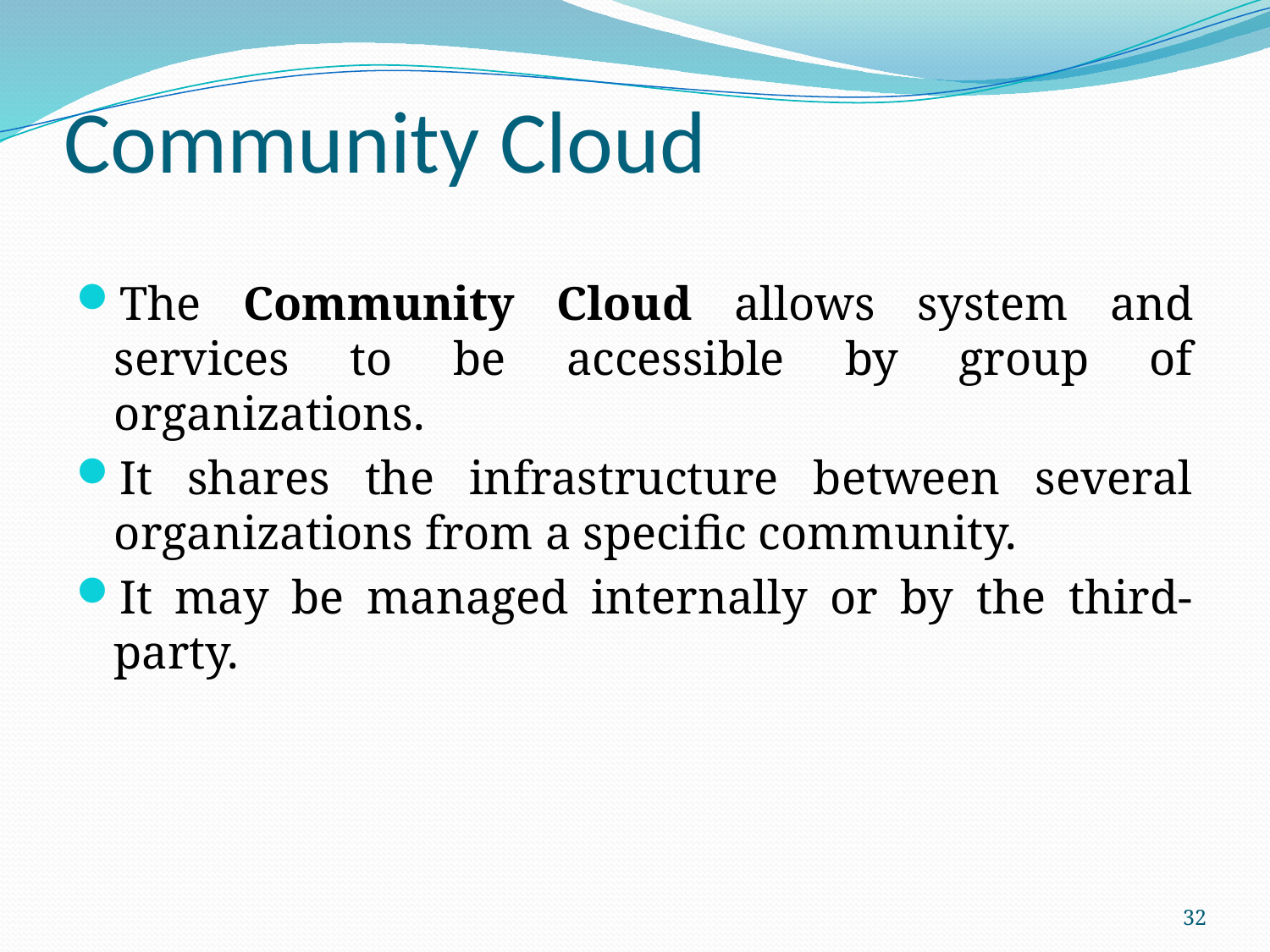

# Community Cloud
The Community Cloud allows system and services to be accessible by group of organizations.
It shares the infrastructure between several organizations from a specific community.
It may be managed internally or by the third-party.
32